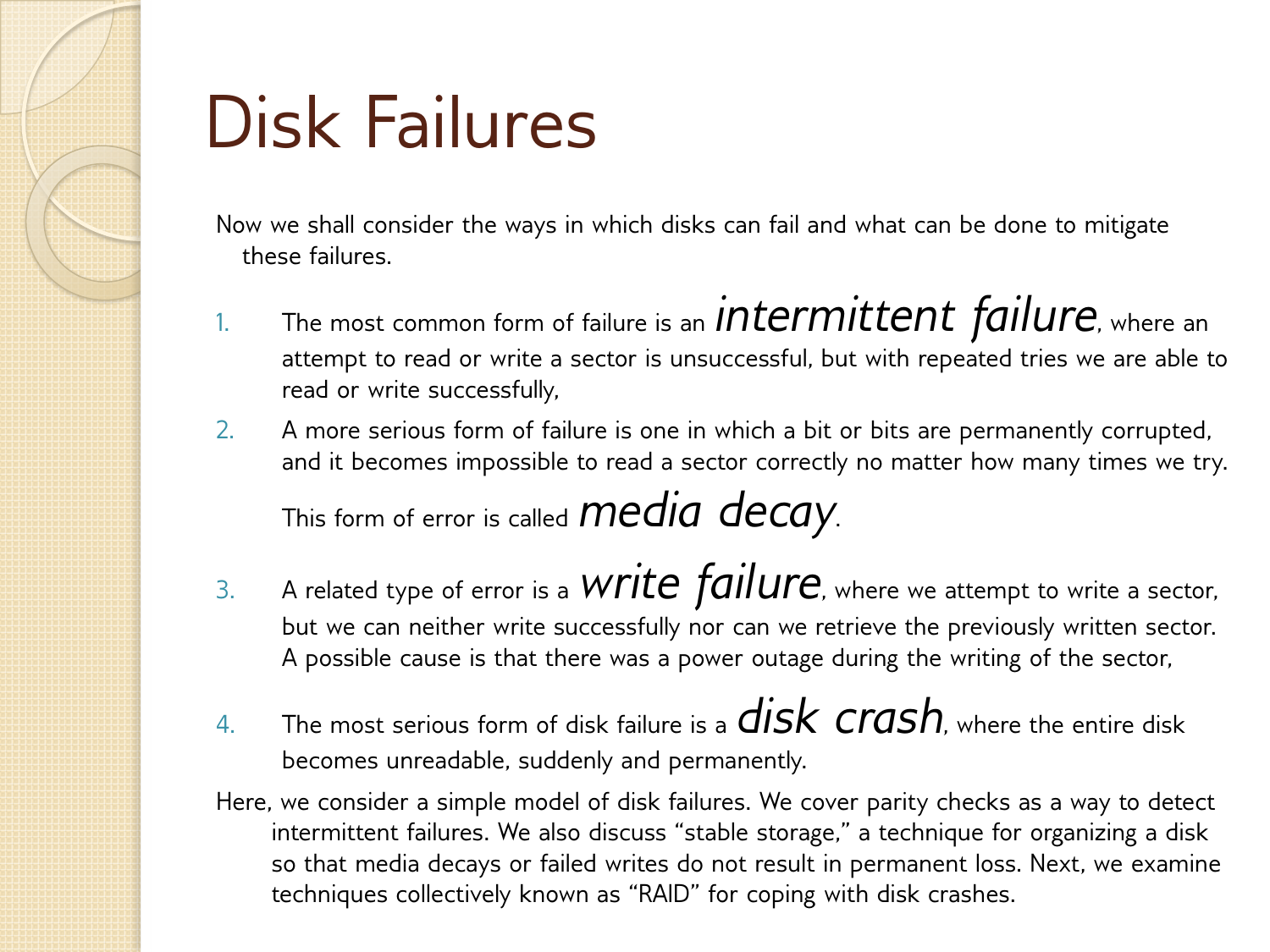

# Disk Failures
Now we shall consider the ways in which disks can fail and what can be done to mitigate these failures.
The most common form of failure is an intermittent failure, where an attempt to read or write a sector is unsuccessful, but with repeated tries we are able to read or write successfully,
A more serious form of failure is one in which a bit or bits are permanently corrupted, and it becomes impossible to read a sector correctly no matter how many times we try. This form of error is called media decay.
A related type of error is a write failure, where we attempt to write a sector, but we can neither write successfully nor can we retrieve the previously written sector. A possible cause is that there was a power outage during the writing of the sector,
The most serious form of disk failure is a disk crash, where the entire disk becomes unreadable, suddenly and permanently.
Here, we consider a simple model of disk failures. We cover parity checks as a way to detect intermittent failures. We also discuss “stable storage,” a technique for organizing a disk so that media decays or failed writes do not result in permanent loss. Next, we examine techniques collectively known as “RAID” for coping with disk crashes.